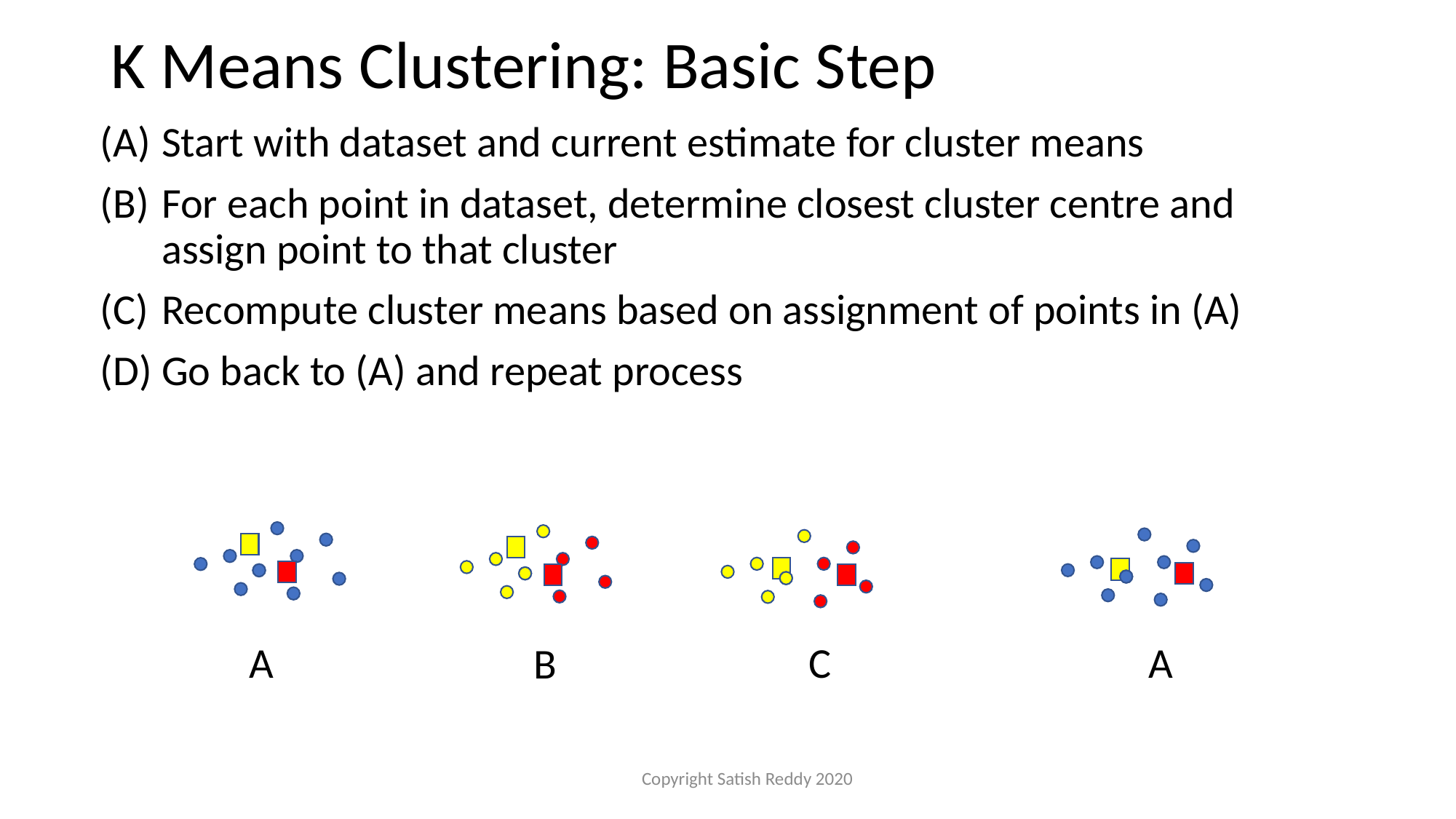

# K Means Clustering: Basic Step
Start with dataset and current estimate for cluster means
For each point in dataset, determine closest cluster centre and assign point to that cluster
Recompute cluster means based on assignment of points in (A)
Go back to (A) and repeat process

A
C
A
B
Copyright Satish Reddy 2020